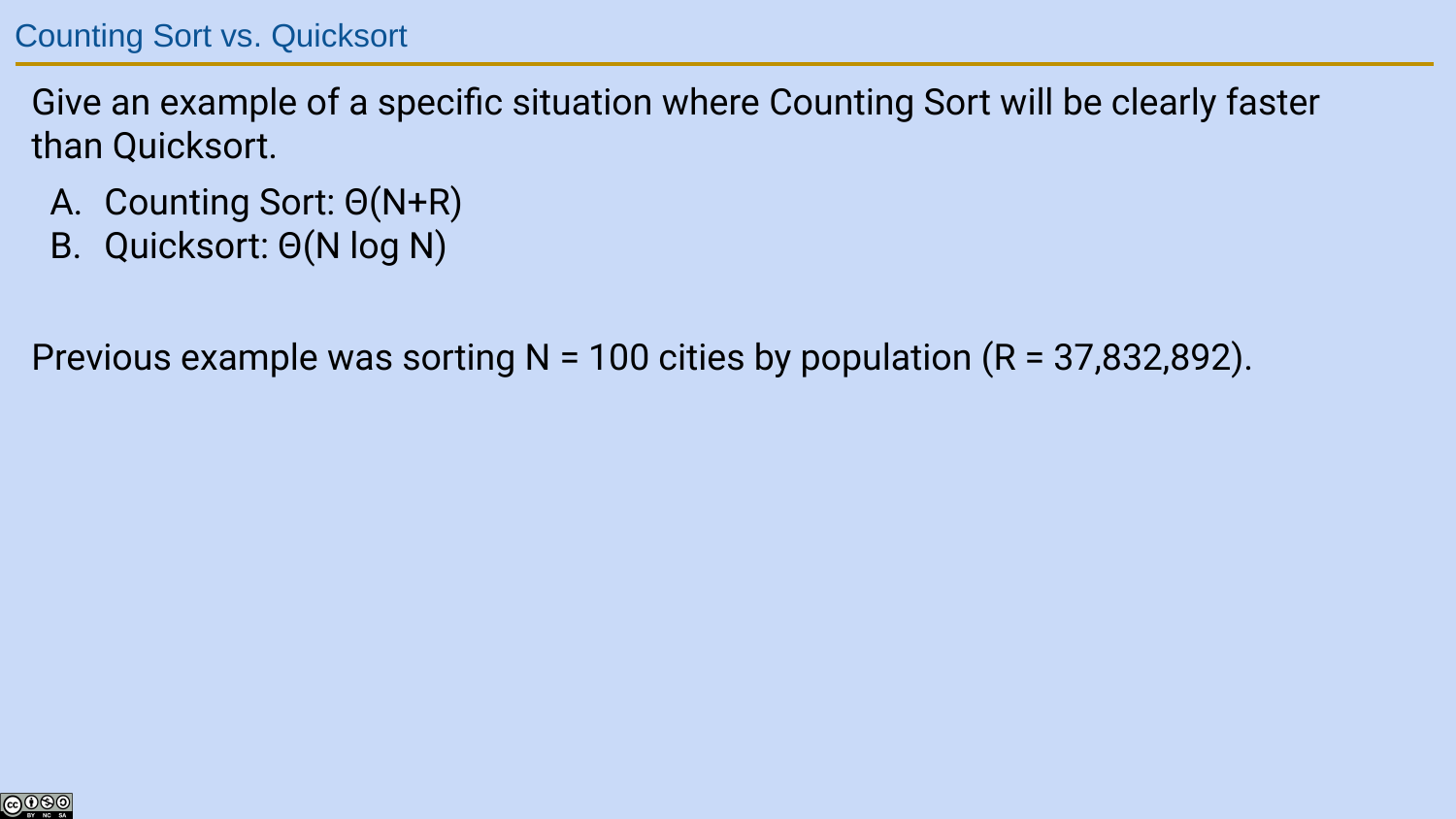

# Counting Sort vs. Quicksort
Give an example of a specific situation where Counting Sort will be clearly faster than Quicksort.
Counting Sort: Θ(N+R)
Quicksort: Θ(N log N)

Previous example was sorting N = 100 cities by population (R = 37,832,892).